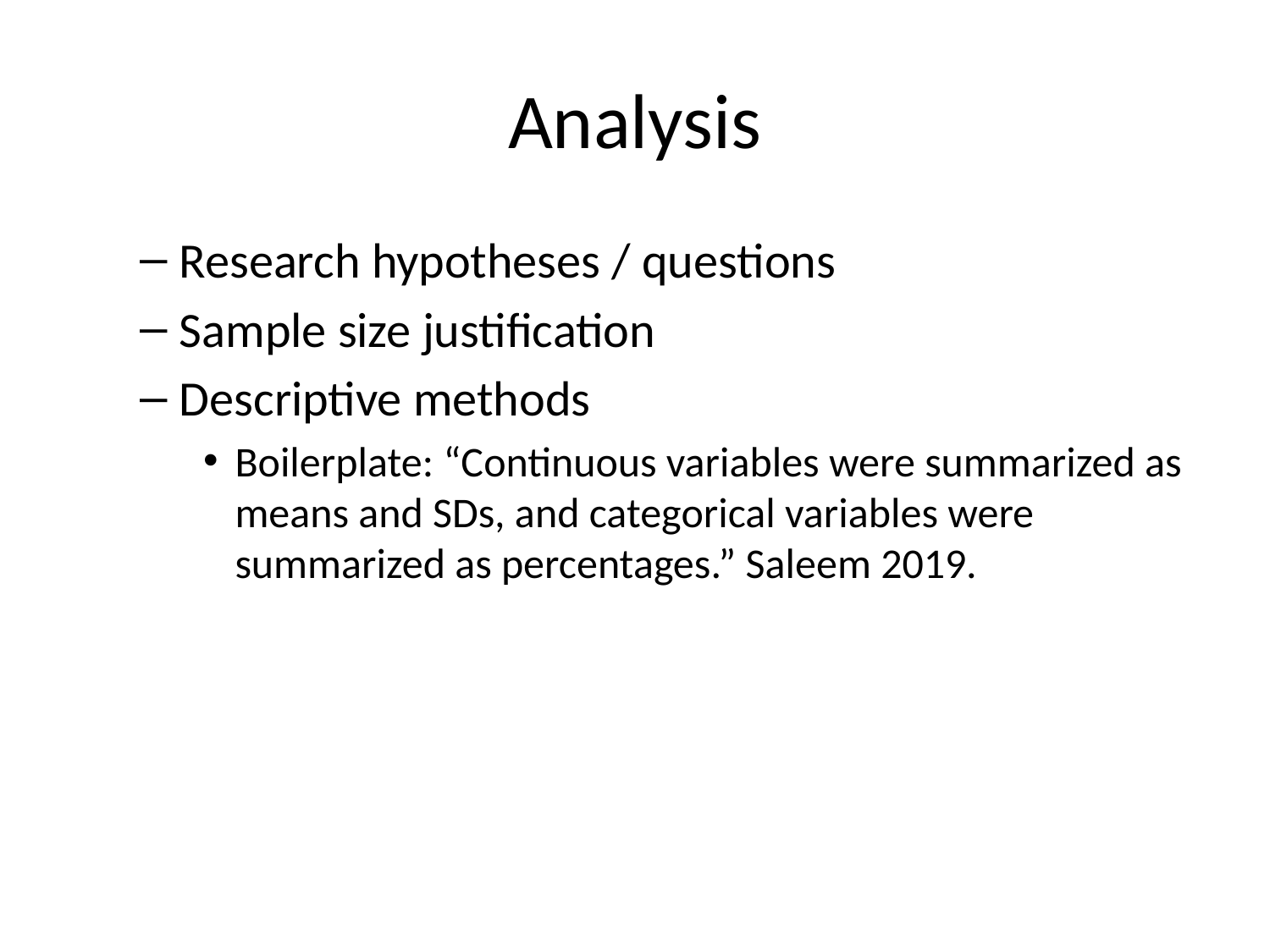

# Analysis
Research hypotheses / questions
Sample size justification
Descriptive methods
Boilerplate: “Continuous variables were summarized as means and SDs, and categorical variables were summarized as percentages.” Saleem 2019.